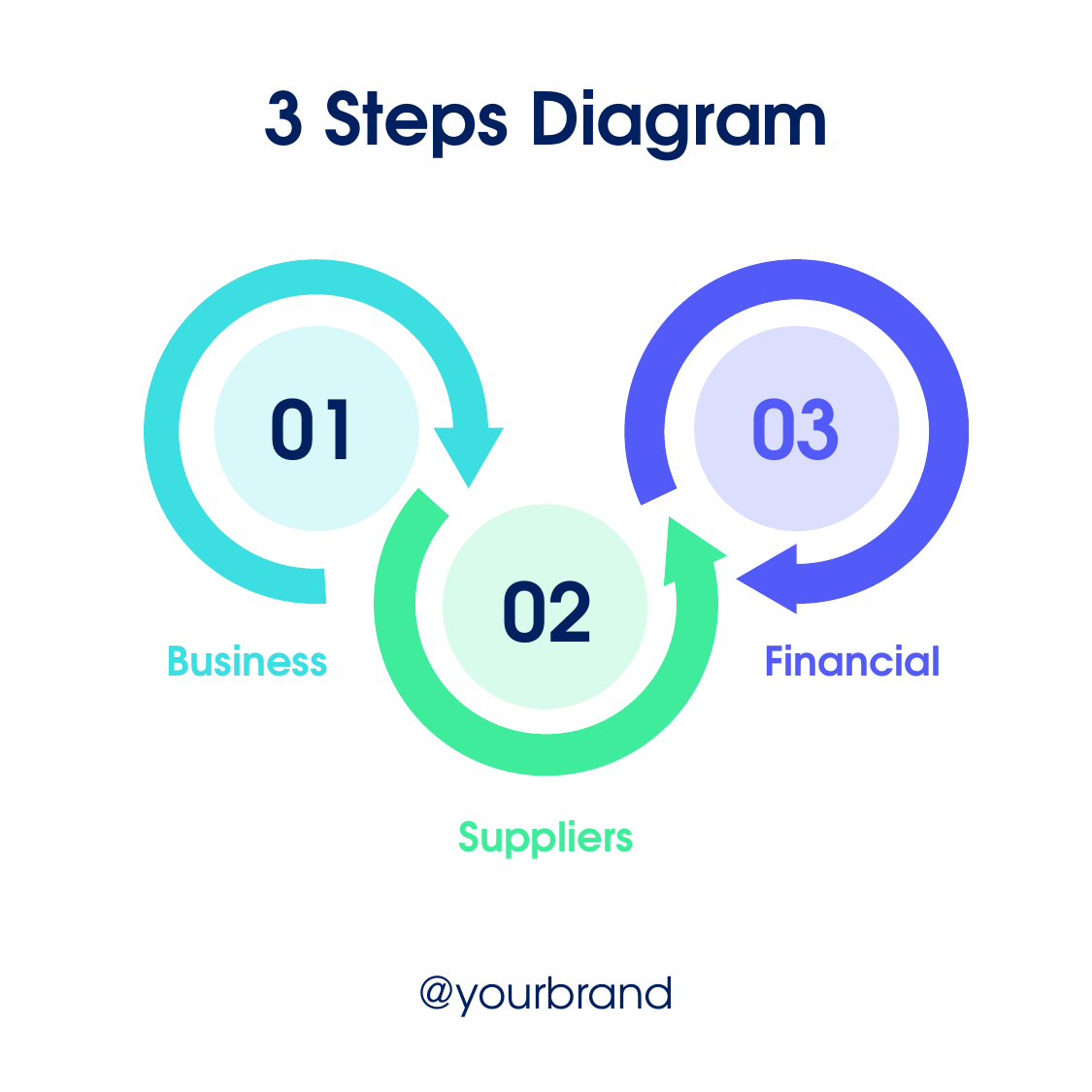

3 Steps Diagram

01
03

02
Business
Financial
Suppliers
@yourbrand